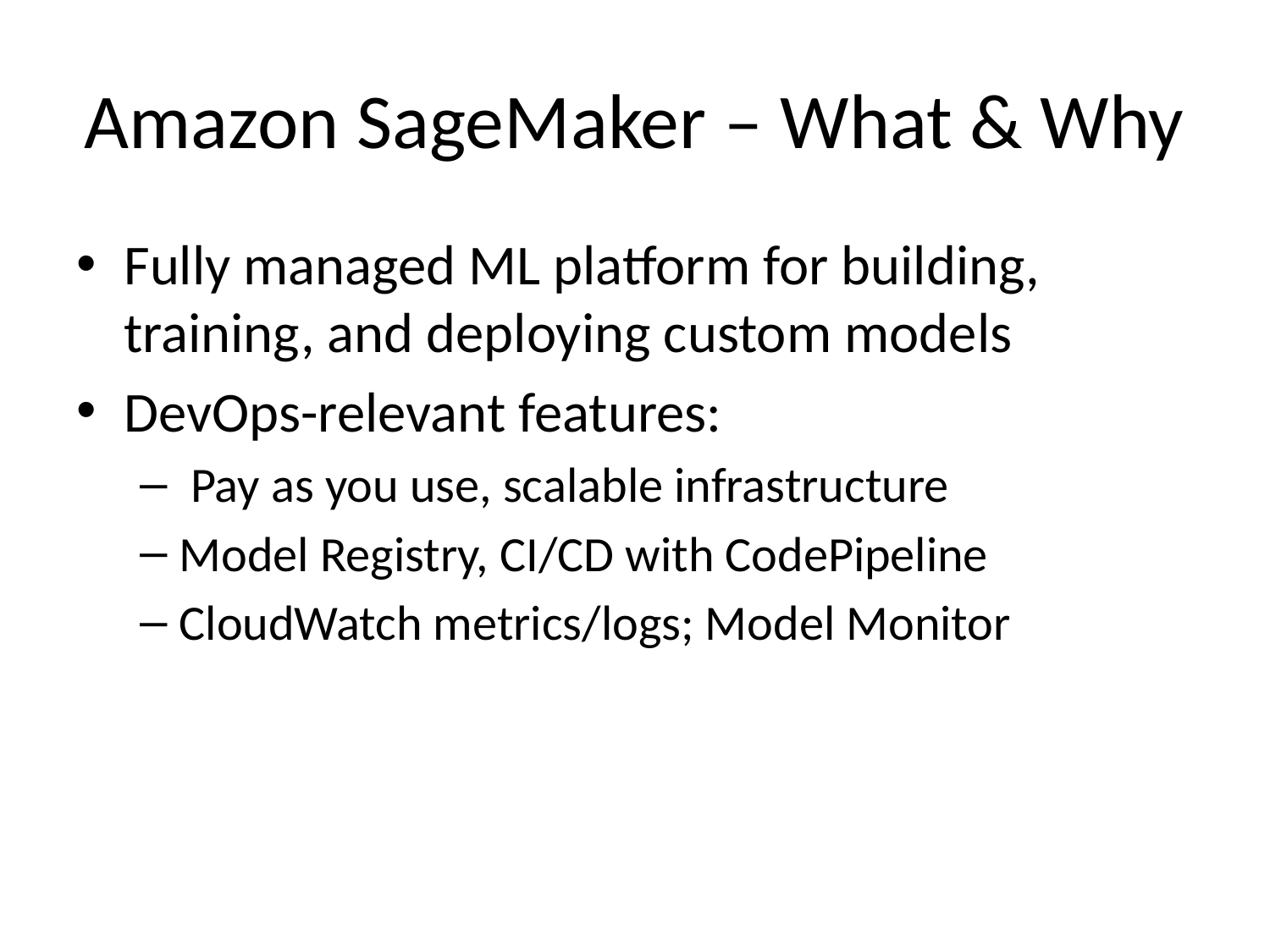

# Amazon SageMaker – What & Why
Fully managed ML platform for building, training, and deploying custom models
DevOps-relevant features:
 Pay as you use, scalable infrastructure
Model Registry, CI/CD with CodePipeline
CloudWatch metrics/logs; Model Monitor